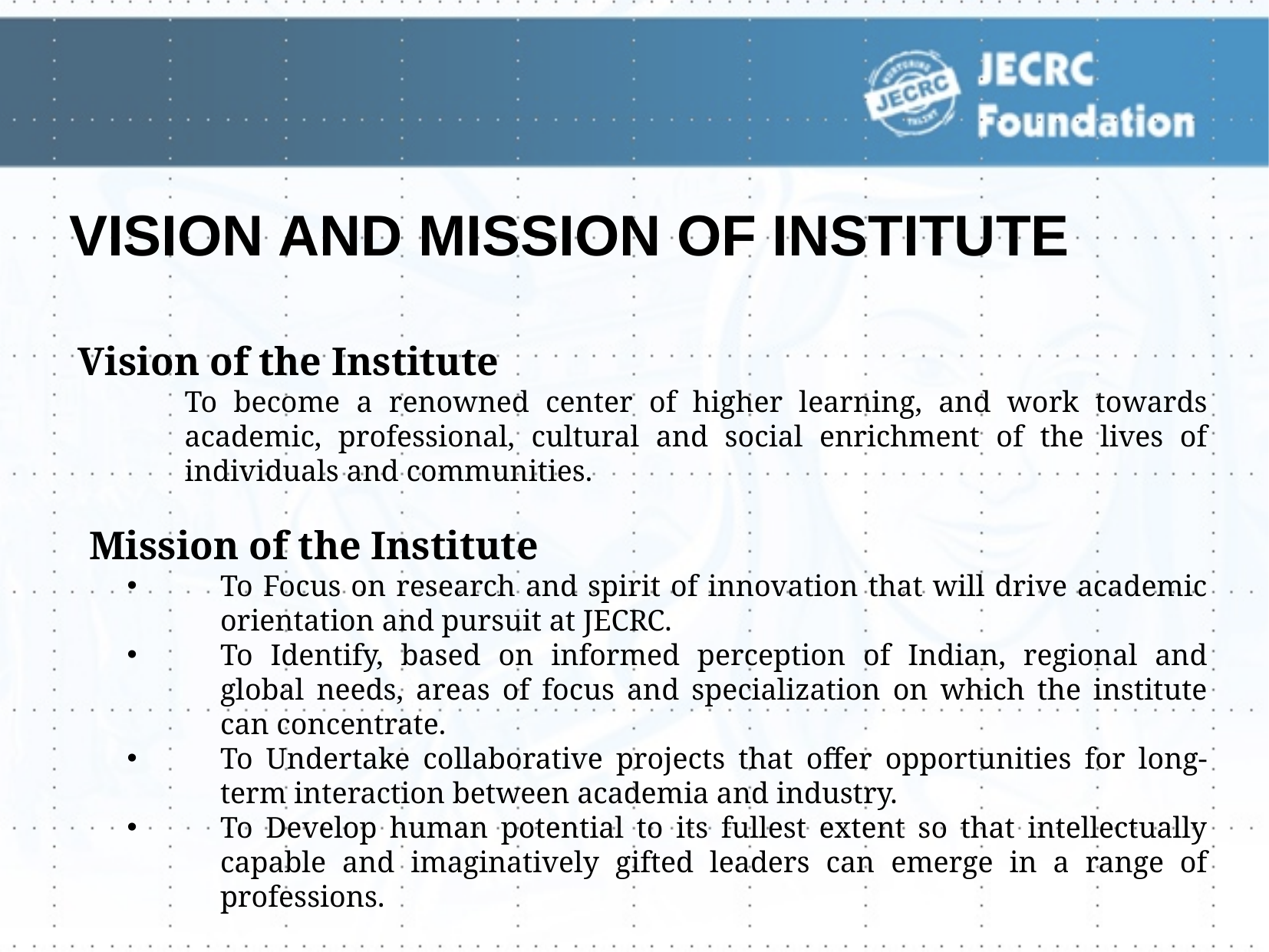

VISION AND MISSION OF INSTITUTE
 Vision of the Institute
To become a renowned center of higher learning, and work towards academic, professional, cultural and social enrichment of the lives of individuals and communities.

  Mission of the Institute
To Focus on research and spirit of innovation that will drive academic orientation and pursuit at JECRC.
To Identify, based on informed perception of Indian, regional and global needs, areas of focus and specialization on which the institute can concentrate.
To Undertake collaborative projects that offer opportunities for long-term interaction between academia and industry.
To Develop human potential to its fullest extent so that intellectually capable and imaginatively gifted leaders can emerge in a range of professions.